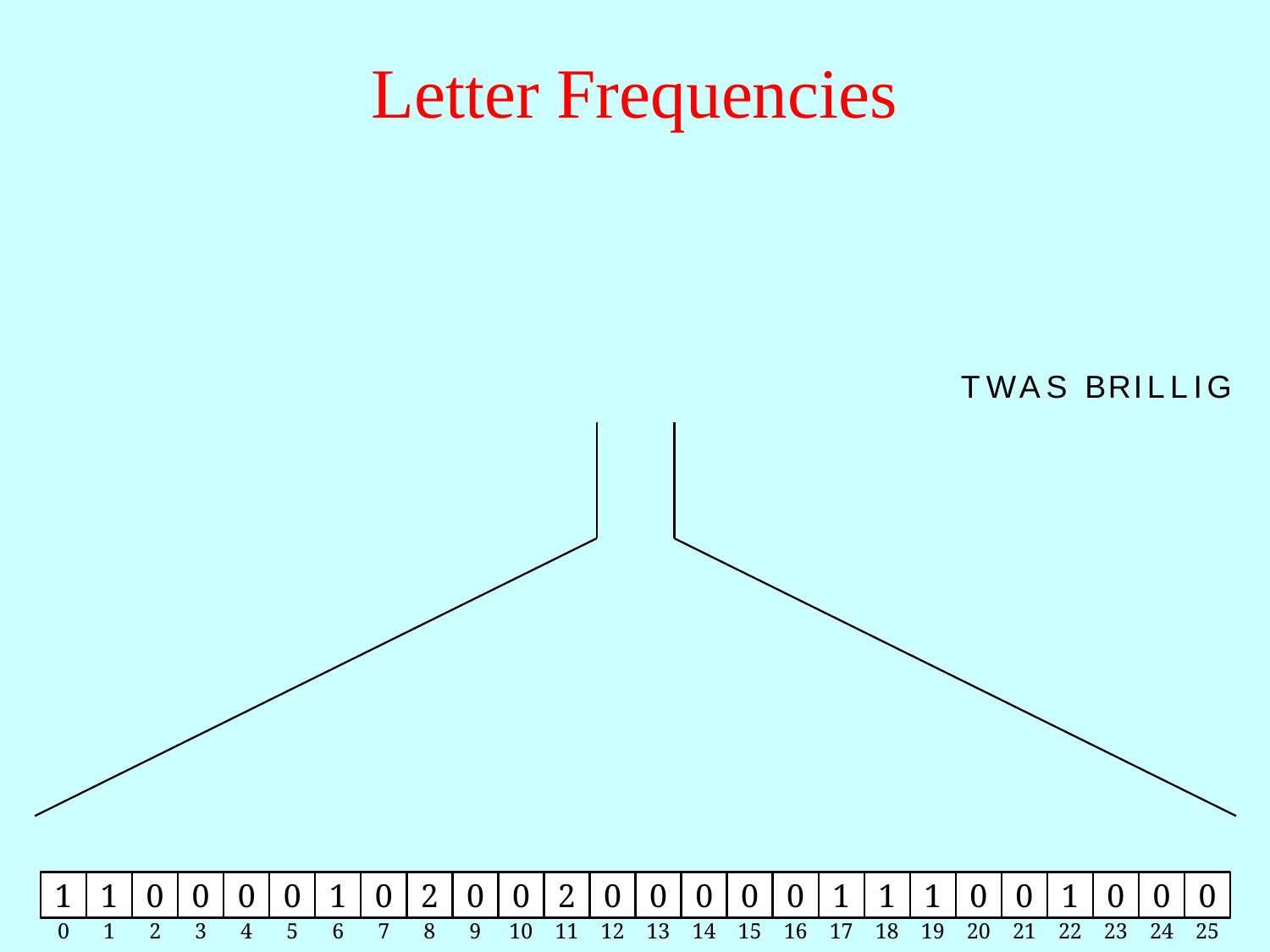

# Letter Frequencies
T
W
A
S

B
R
I
L
L
I
G
0
1
0
1
0
0
0
0
0
1
0
0
1
2
0
0
0
1
2
0
0
0
0
0
0
1
0
1
0
1
0
0
0
1
0
0
0
0
1
2
3
4
5
6
7
8
9
10
11
12
13
14
15
16
17
18
19
20
21
22
23
24
25